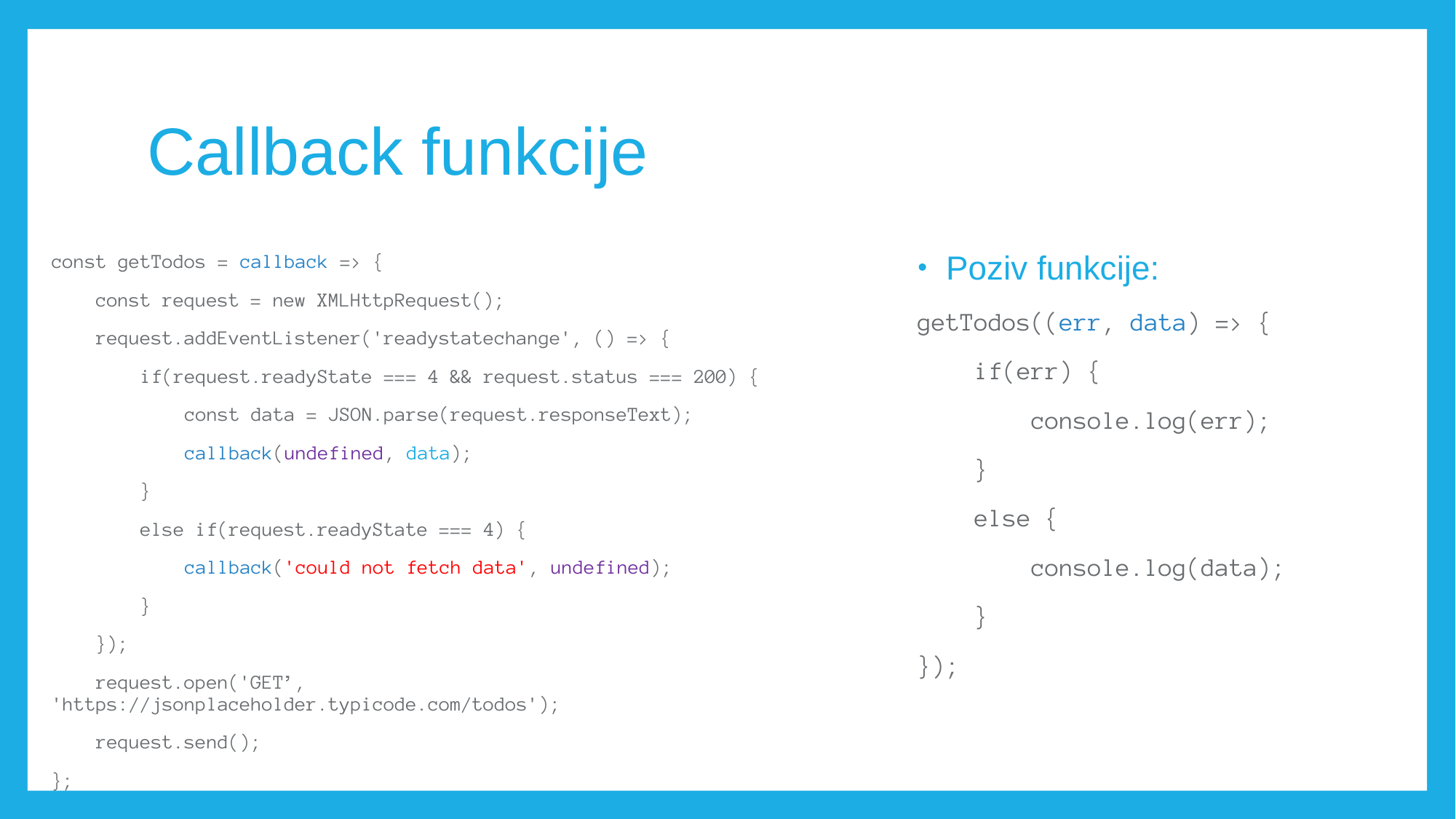

# Callback funkcije
const getTodos = callback => {
    const request = new XMLHttpRequest();
    request.addEventListener('readystatechange', () => {
        if(request.readyState === 4 && request.status === 200) {
            const data = JSON.parse(request.responseText);
            callback(undefined, data);
        }
        else if(request.readyState === 4) {
            callback('could not fetch data', undefined);
        }
    });
    request.open('GET’, 'https://jsonplaceholder.typicode.com/todos');
    request.send();
};
Poziv funkcije:
getTodos((err, data) => {
    if(err) {
        console.log(err);
    }
    else {
        console.log(data);
    }
});